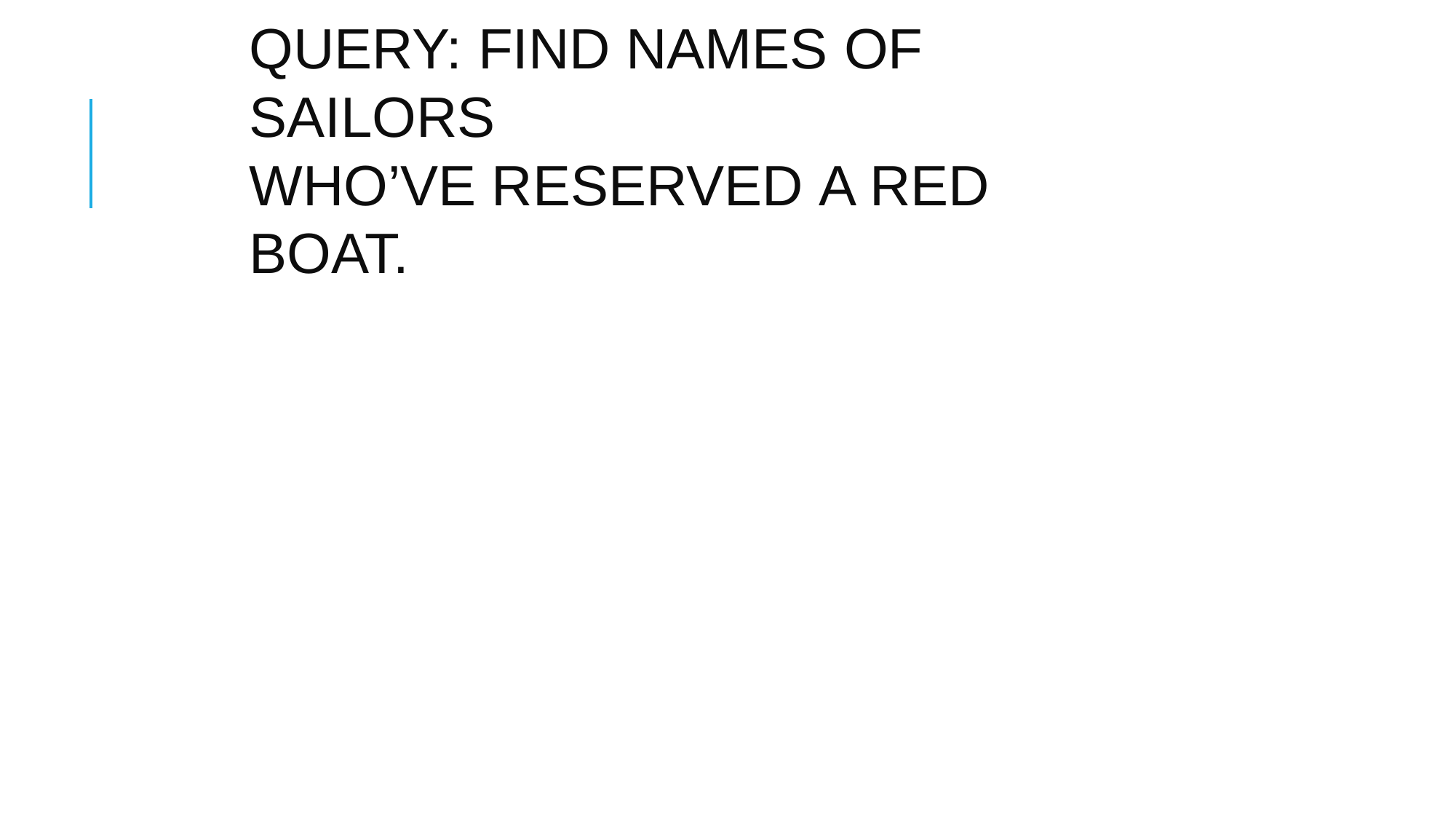

# Query: Find names of sailors
who’ve reserved a red boat.